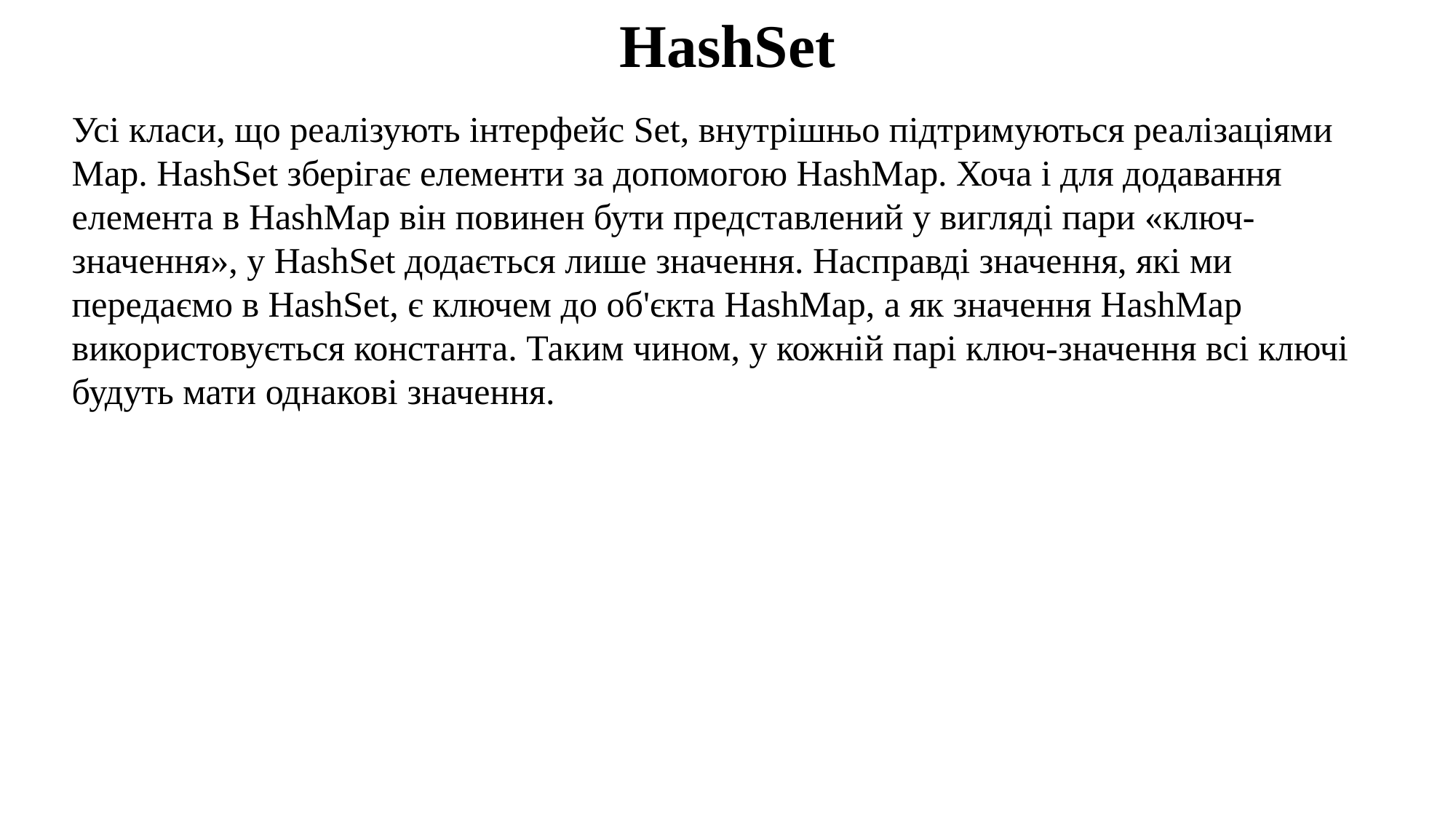

HashSet
Усі класи, що реалізують інтерфейс Set, внутрішньо підтримуються реалізаціями Map. HashSet зберігає елементи за допомогою HashMap. Хоча і для додавання елемента в HashMap він повинен бути представлений у вигляді пари «ключ-значення», у HashSet додається лише значення. Насправді значення, які ми передаємо в HashSet, є ключем до об'єкта HashMap, а як значення HashMap використовується константа. Таким чином, у кожній парі ключ-значення всі ключі будуть мати однакові значення.